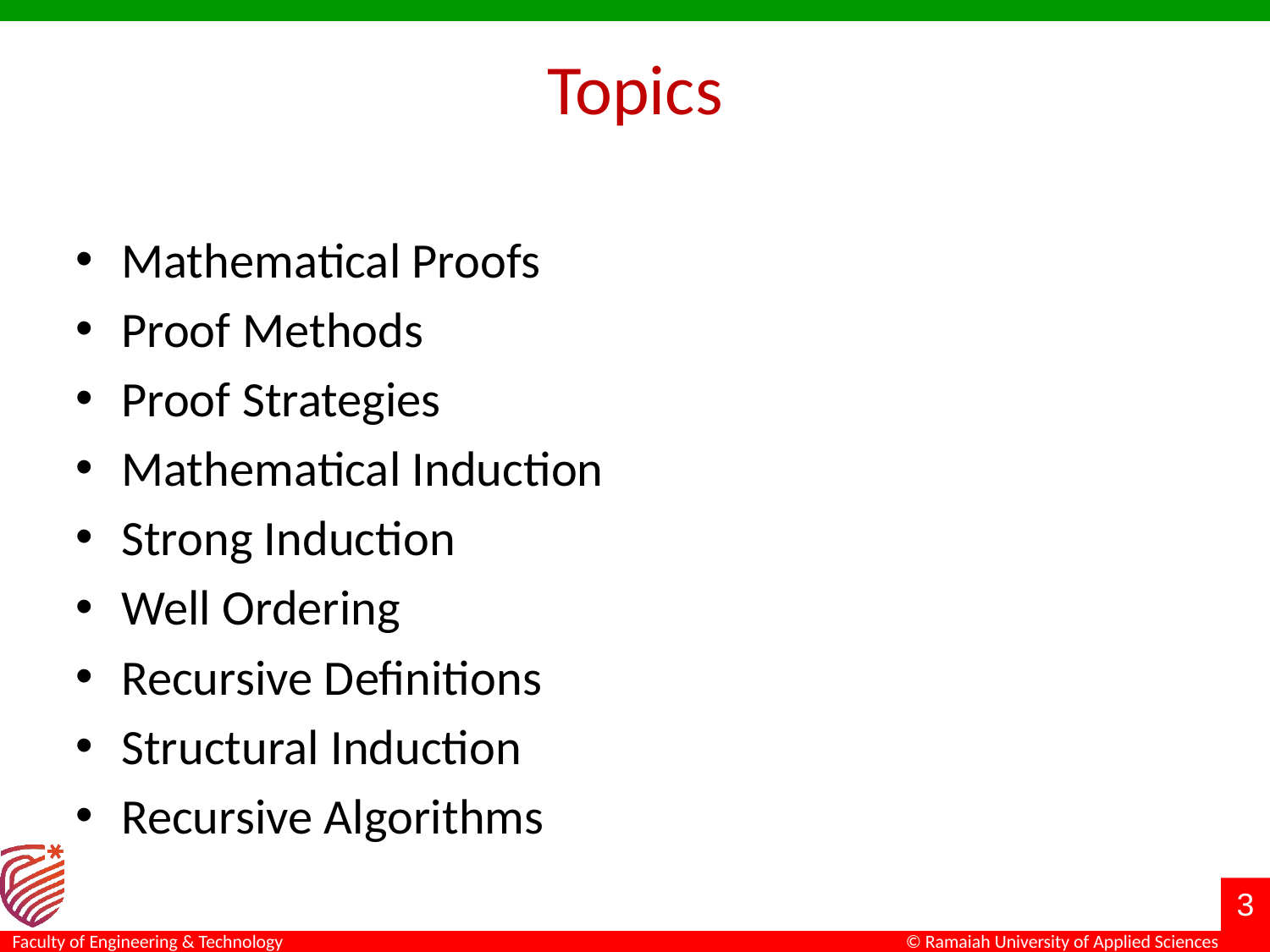

# Topics
Mathematical Proofs
Proof Methods
Proof Strategies
Mathematical Induction
Strong Induction
Well Ordering
Recursive Definitions
Structural Induction
Recursive Algorithms